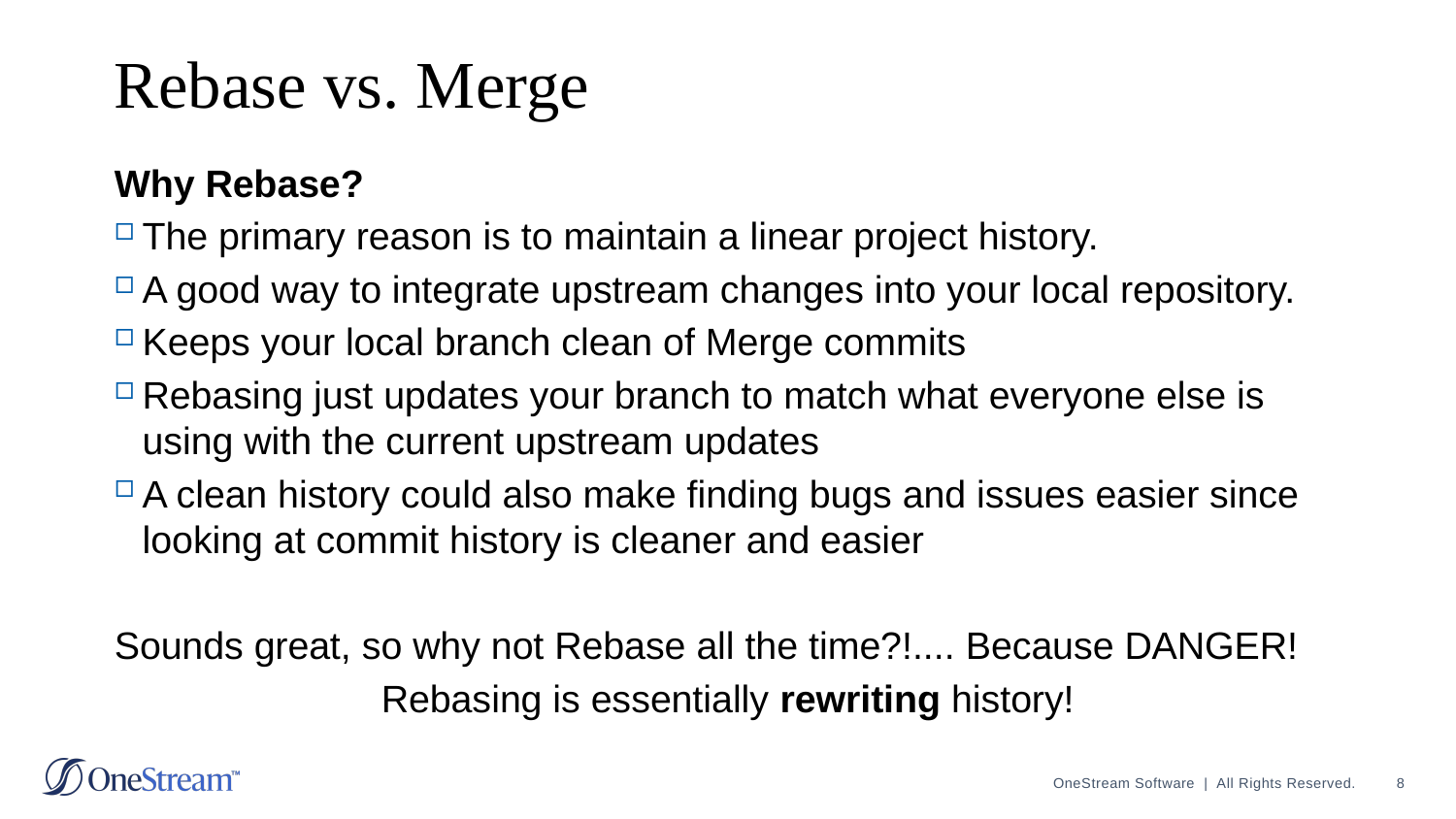

# Rebase vs. Merge
Why Rebase?
The primary reason is to maintain a linear project history.
A good way to integrate upstream changes into your local repository.
Keeps your local branch clean of Merge commits
Rebasing just updates your branch to match what everyone else is using with the current upstream updates
A clean history could also make finding bugs and issues easier since looking at commit history is cleaner and easier

Sounds great, so why not Rebase all the time?!.... Because DANGER!
Rebasing is essentially rewriting history!